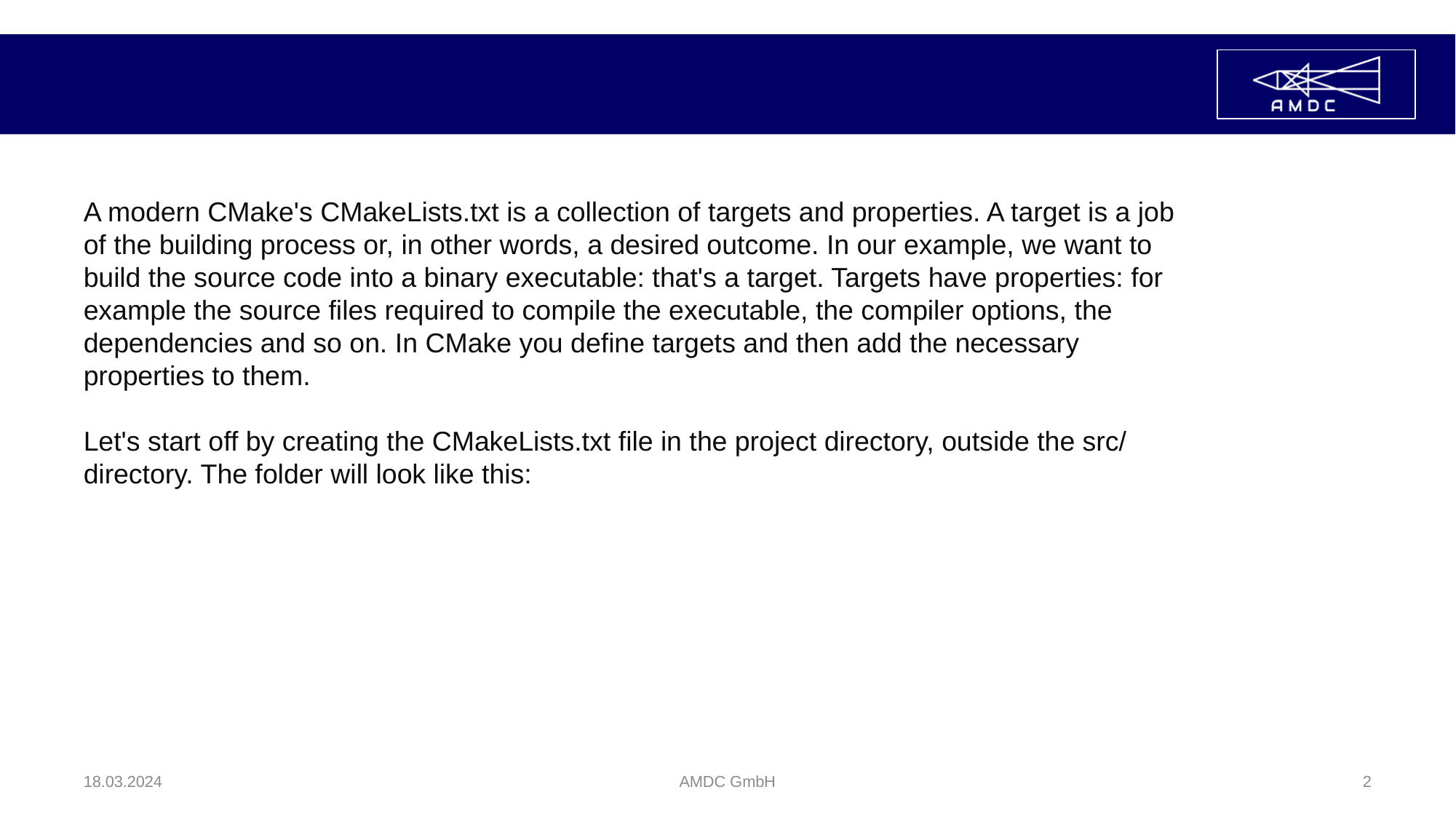

#
A modern CMake's CMakeLists.txt is a collection of targets and properties. A target is a job of the building process or, in other words, a desired outcome. In our example, we want to build the source code into a binary executable: that's a target. Targets have properties: for example the source files required to compile the executable, the compiler options, the dependencies and so on. In CMake you define targets and then add the necessary properties to them.

Let's start off by creating the CMakeLists.txt file in the project directory, outside the src/ directory. The folder will look like this:
18.03.2024
AMDC GmbH
2